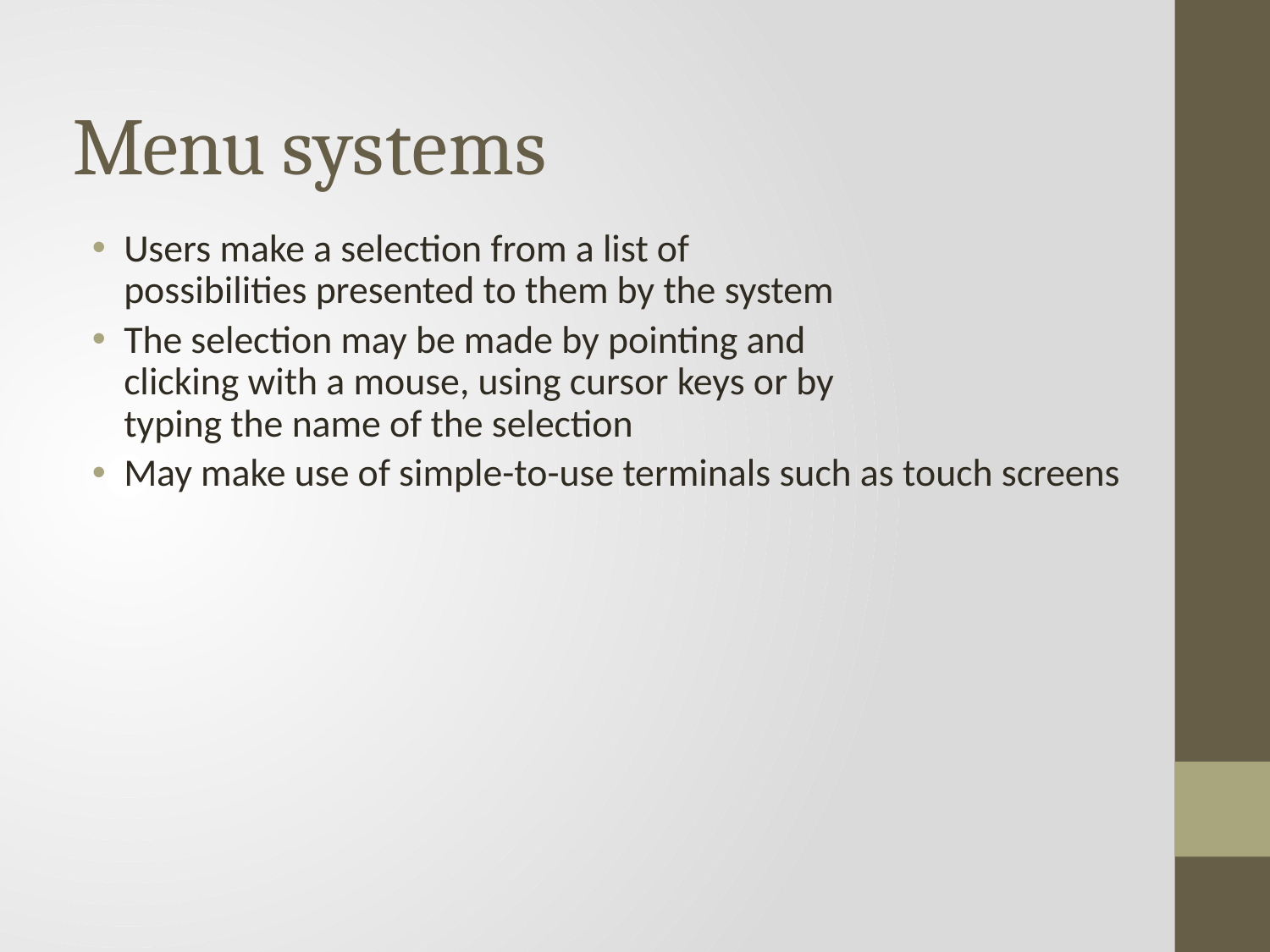

# Menu systems
Users make a selection from a list of
possibilities presented to them by the system
The selection may be made by pointing and
clicking with a mouse, using cursor keys or by
typing the name of the selection
May make use of simple-to-use terminals such as touch screens